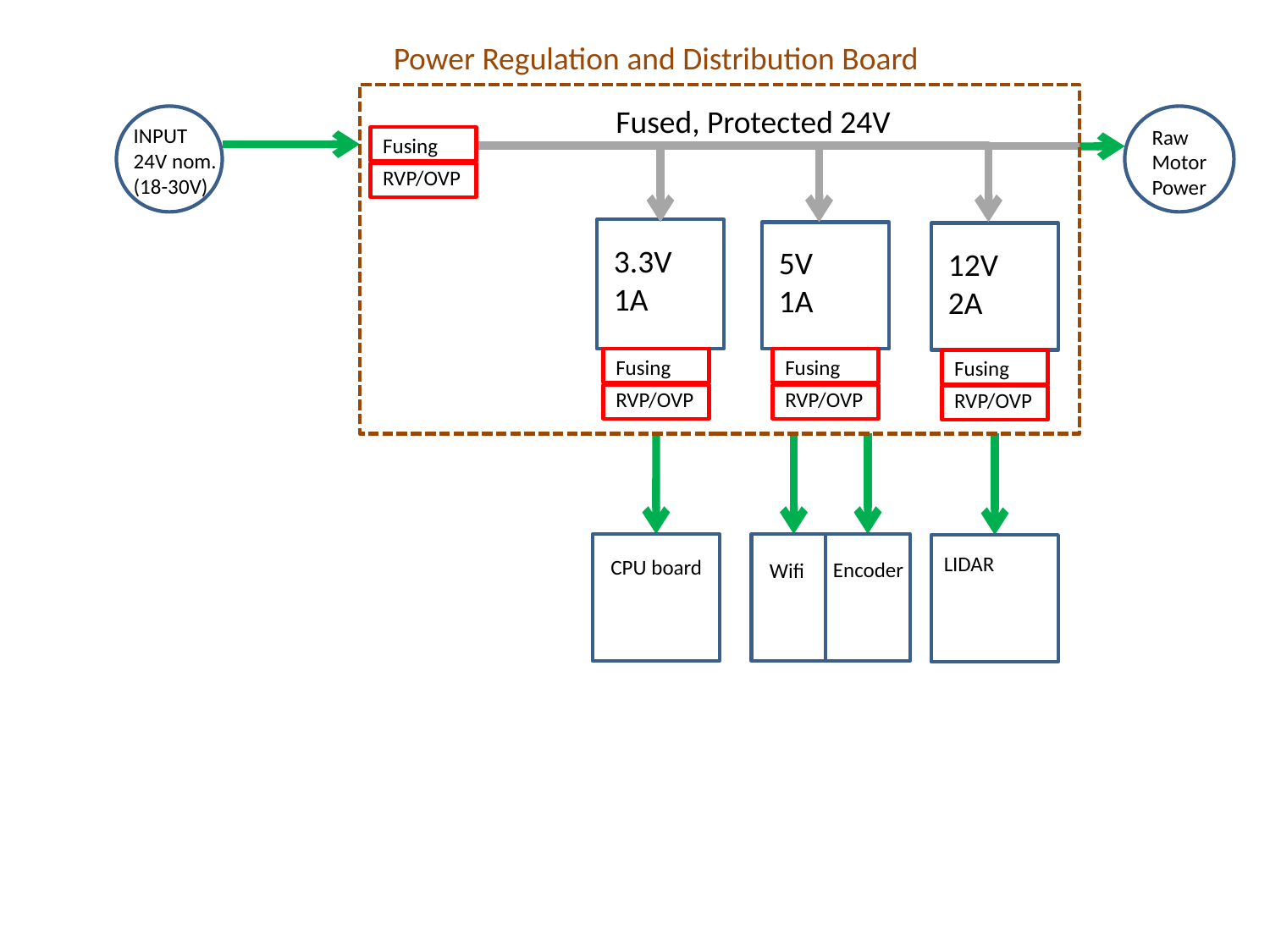

Power Regulation and Distribution Board

Fused, Protected 24V

INPUT
24V nom.
(18-30V)

Raw
Motor
Power

Fusing

RVP/OVP

3.3V
1A

5V
1A

12V
2A
Fusing

RVP/OVP

Fusing

RVP/OVP

Fusing

RVP/OVP

LIDAR

CPU board

Wifi

Encoder